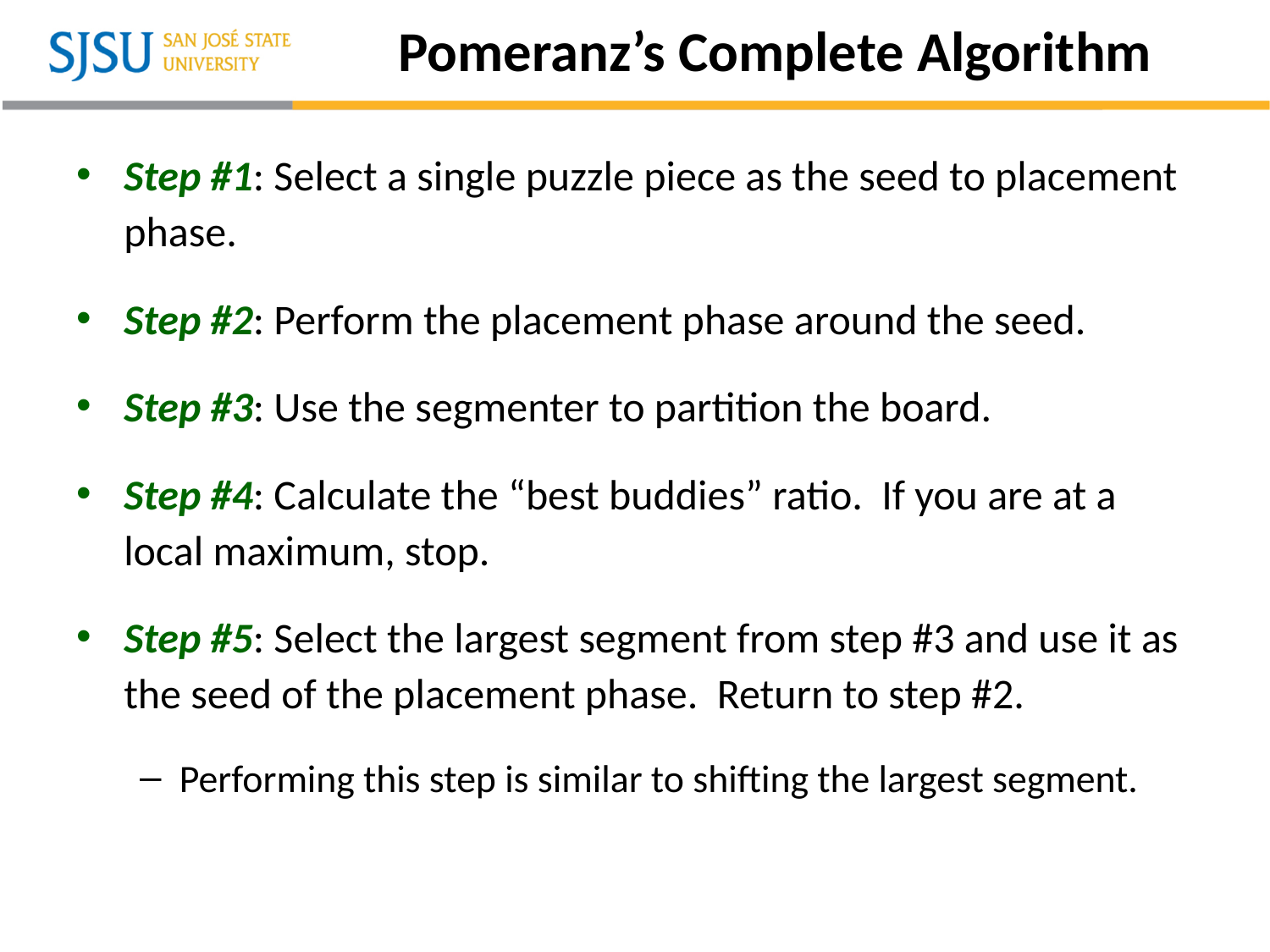

# Pomeranz’s Complete Algorithm
Step #1: Select a single puzzle piece as the seed to placement phase.
Step #2: Perform the placement phase around the seed.
Step #3: Use the segmenter to partition the board.
Step #4: Calculate the “best buddies” ratio.  If you are at a local maximum, stop.
Step #5: Select the largest segment from step #3 and use it as the seed of the placement phase.  Return to step #2.
Performing this step is similar to shifting the largest segment.